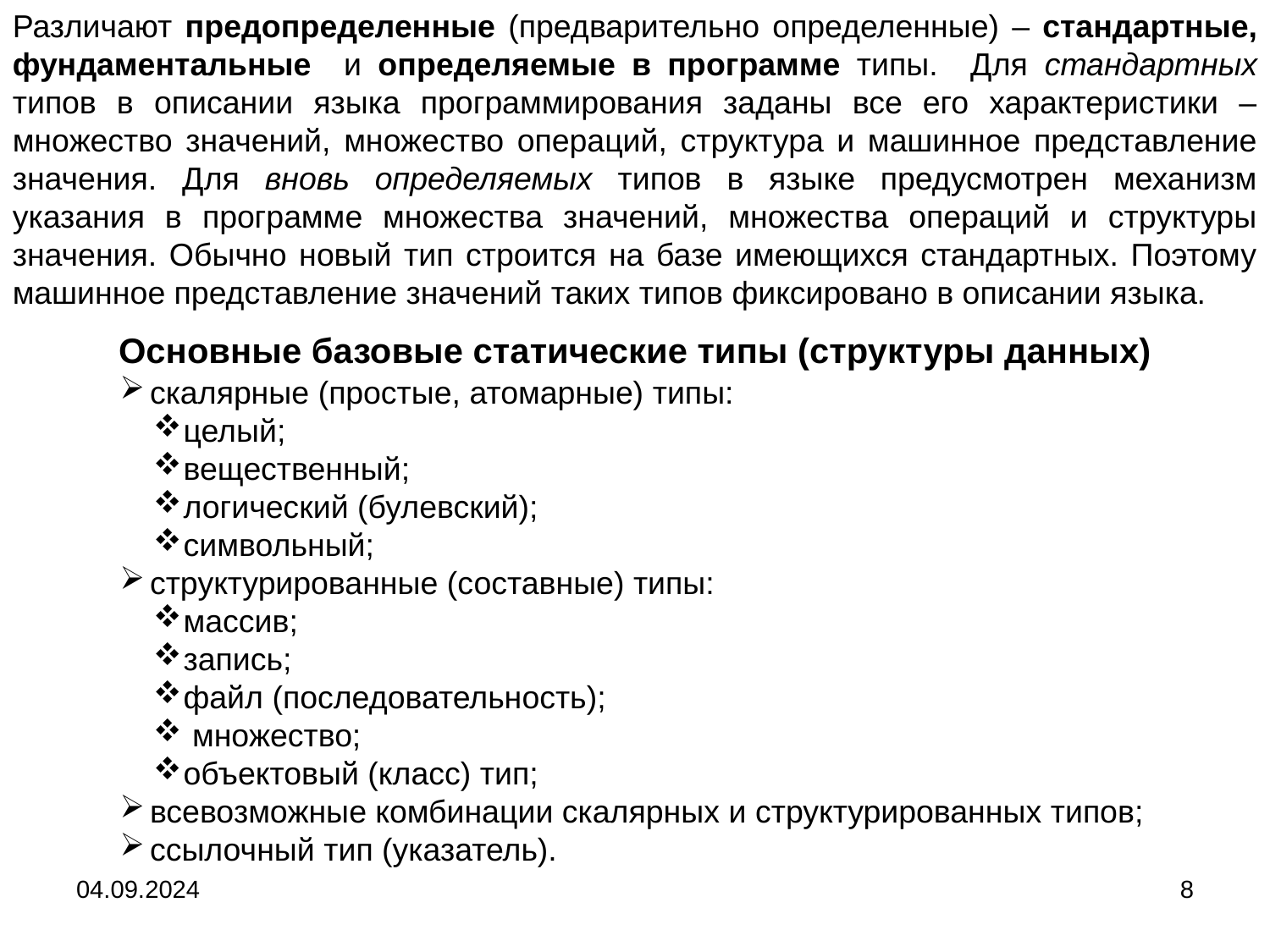

Различают предопределенные (предварительно определенные) – стандартные, фундаментальные  и определяемые в программе типы.  Для стандартных типов в описании языка программирования заданы все его характеристики – множество значений, множество операций, структура и машинное представление значения. Для вновь определяемых типов в языке предусмотрен механизм указания в программе множества значений, множества операций и структуры значения. Обычно новый тип строится на базе имеющихся стандартных. Поэтому машинное представление значений таких типов фиксировано в описании языка.
Основные базовые статические типы (структуры данных)
скалярные (простые, атомарные) типы:
целый;
вещественный;
логический (булевский);
символьный;
структурированные (составные) типы:
массив;
запись;
файл (последовательность);
 множество;
объектовый (класс) тип;
всевозможные комбинации скалярных и структурированных типов;
ссылочный тип (указатель).
04.09.2024
8